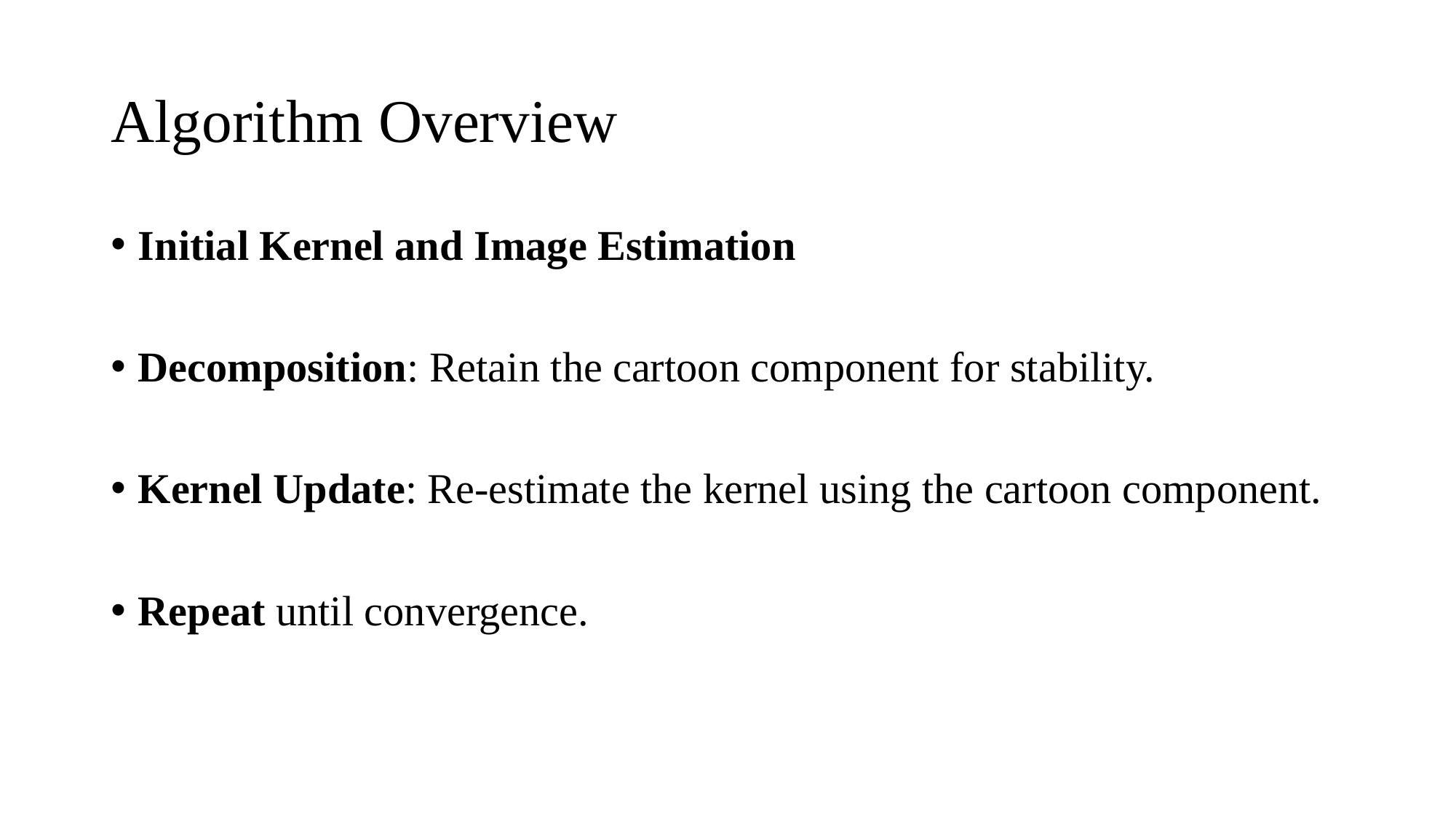

# Algorithm Overview
Initial Kernel and Image Estimation

Decomposition: Retain the cartoon component for stability.

Kernel Update: Re-estimate the kernel using the cartoon component.

Repeat until convergence.